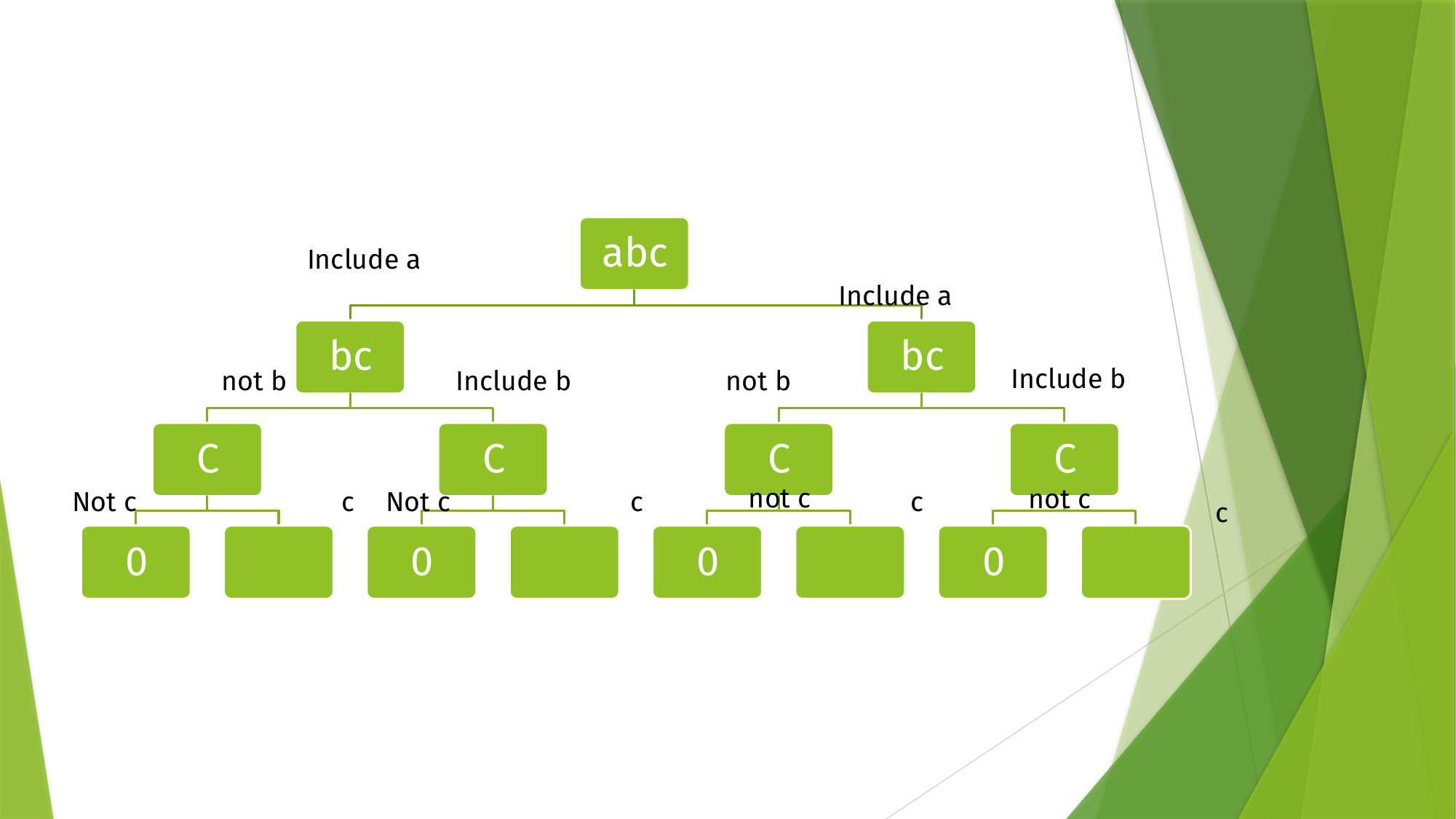

abc
bc
C
0

C
0

bc
C
0

C
0

Include a
Include a
Include b
	not b
Include b
not b
	not c
	not c
Not c
	c
Not c
	c
	c
	c